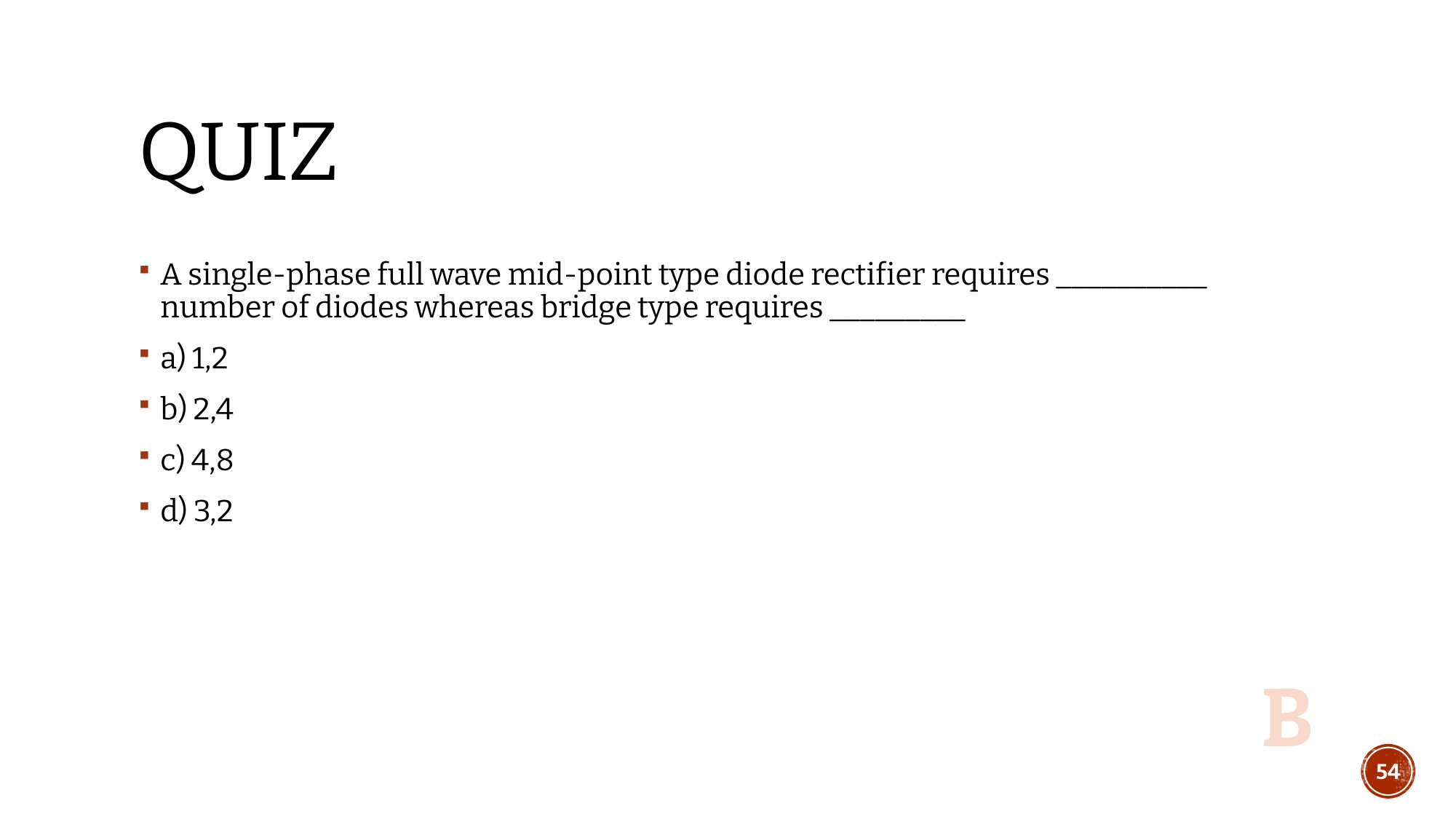

# quiz
A single-phase full wave mid-point type diode rectifier requires __________ number of diodes whereas bridge type requires _________
a) 1,2
b) 2,4
c) 4,8
d) 3,2
B
54